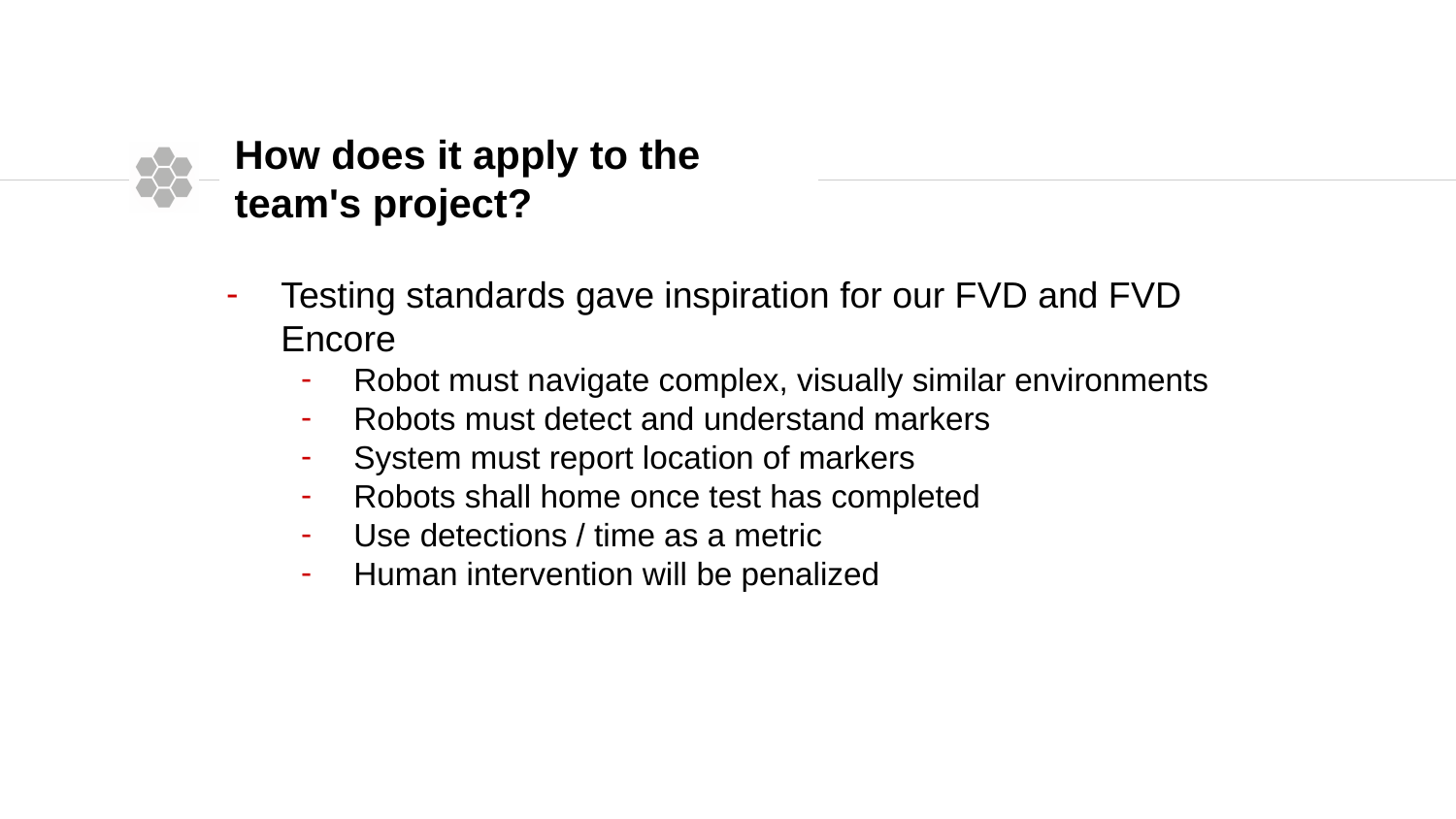

# How does it apply to the team's project?
Testing standards gave inspiration for our FVD and FVD Encore
Robot must navigate complex, visually similar environments
Robots must detect and understand markers
System must report location of markers
Robots shall home once test has completed
Use detections / time as a metric
Human intervention will be penalized